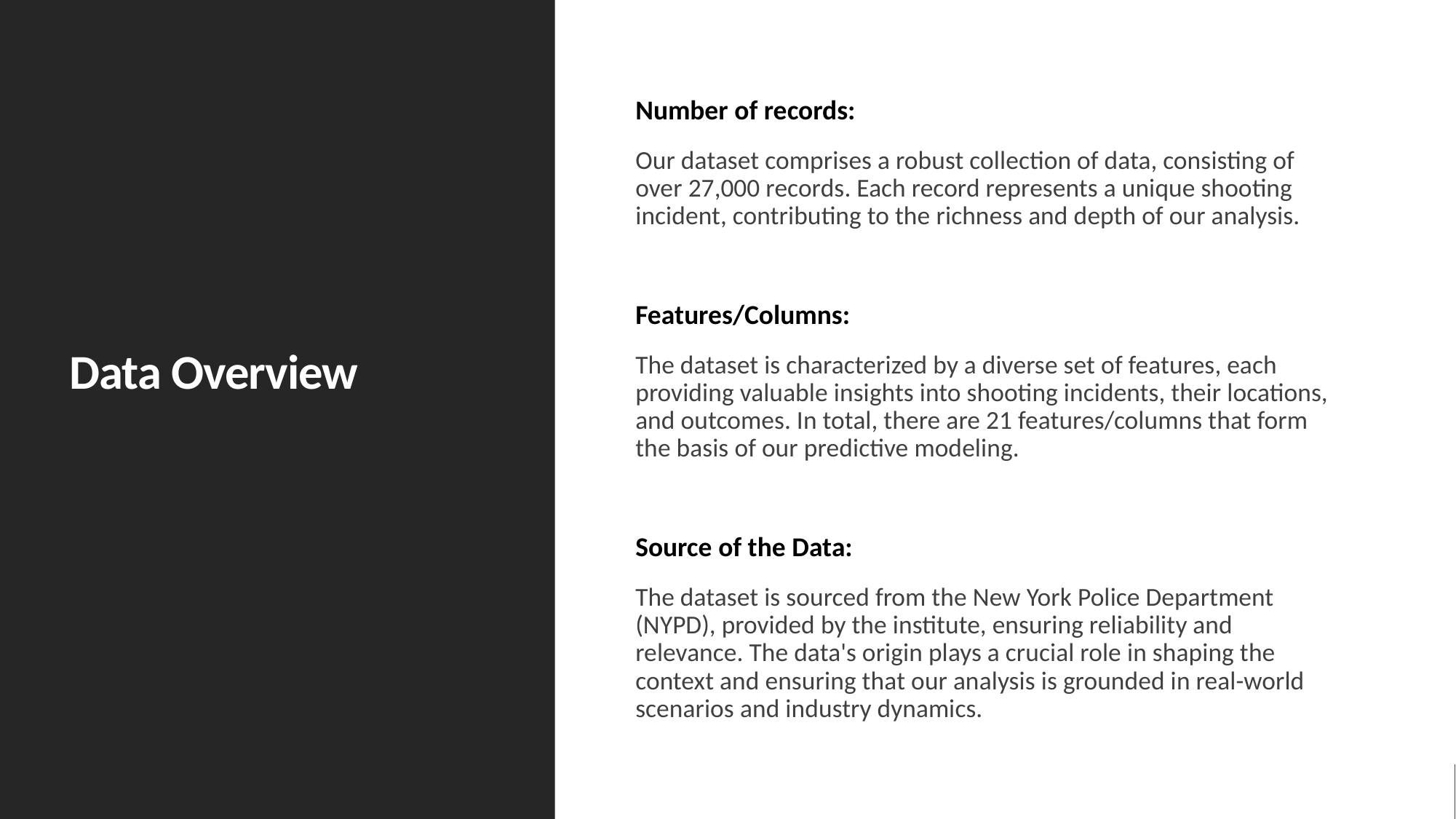

# Data Overview

Number of records:
Our dataset comprises a robust collection of data, consisting of over 27,000 records. Each record represents a unique shooting incident, contributing to the richness and depth of our analysis.

Features/Columns:
The dataset is characterized by a diverse set of features, each providing valuable insights into shooting incidents, their locations, and outcomes. In total, there are 21 features/columns that form the basis of our predictive modeling.

Source of the Data:
The dataset is sourced from the New York Police Department (NYPD), provided by the institute, ensuring reliability and relevance. The data's origin plays a crucial role in shaping the context and ensuring that our analysis is grounded in real-world scenarios and industry dynamics.